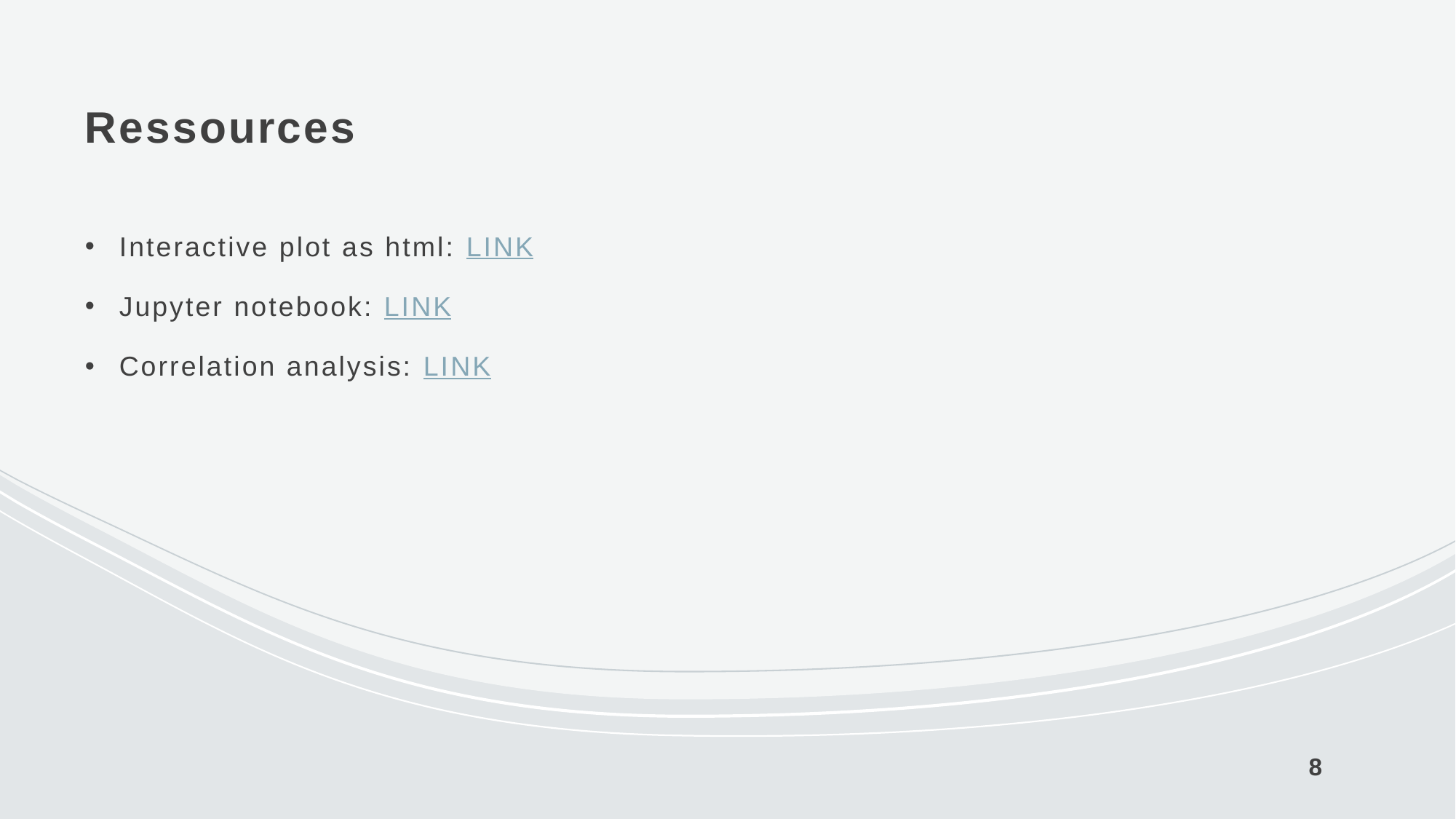

# Ressources
Interactive plot as html: LINK
Jupyter notebook: LINK
Correlation analysis: LINK
Lukas, Twaice for Scoot-e
8